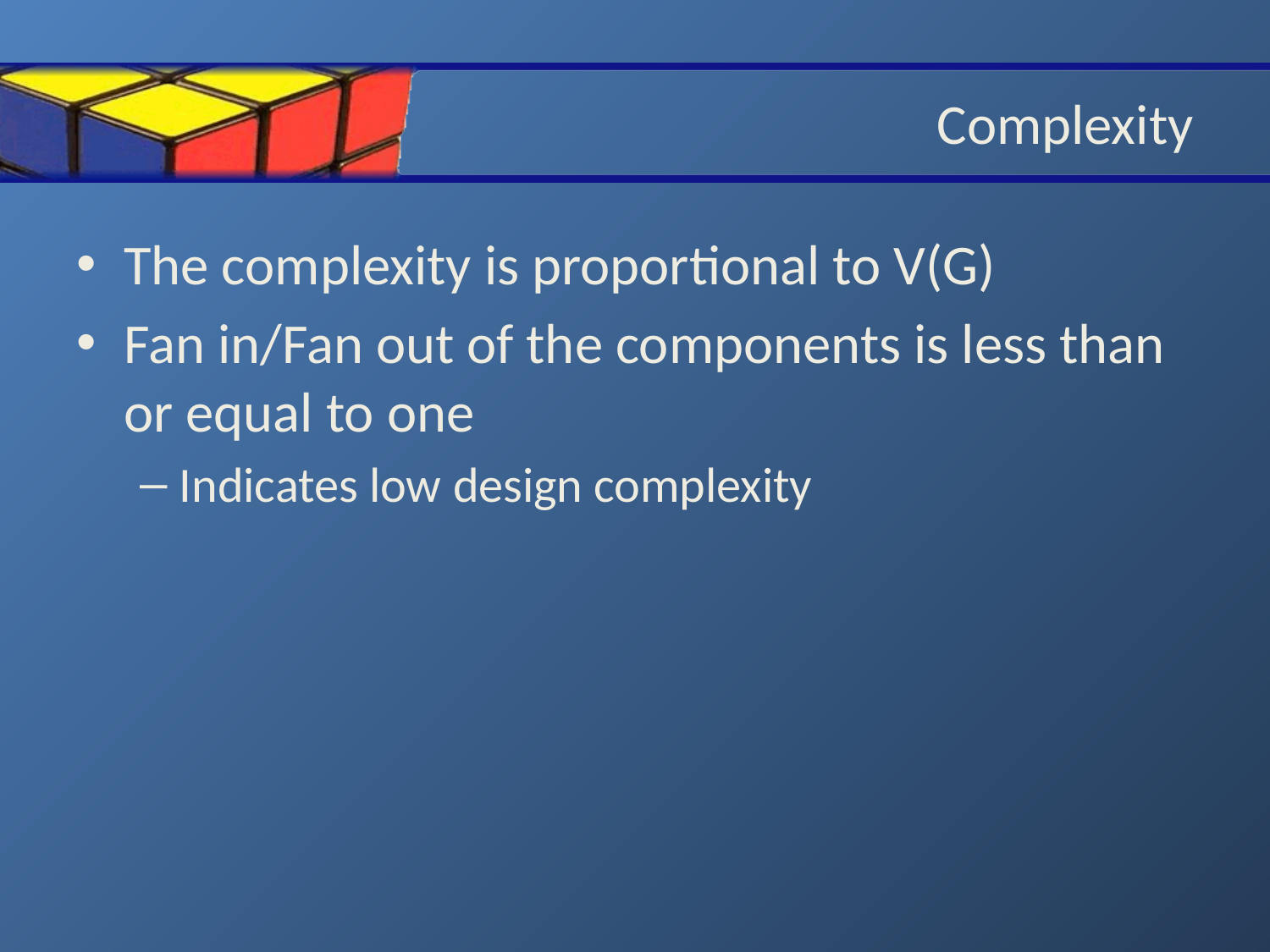

# Complexity
The complexity is proportional to V(G)
Fan in/Fan out of the components is less than or equal to one
Indicates low design complexity